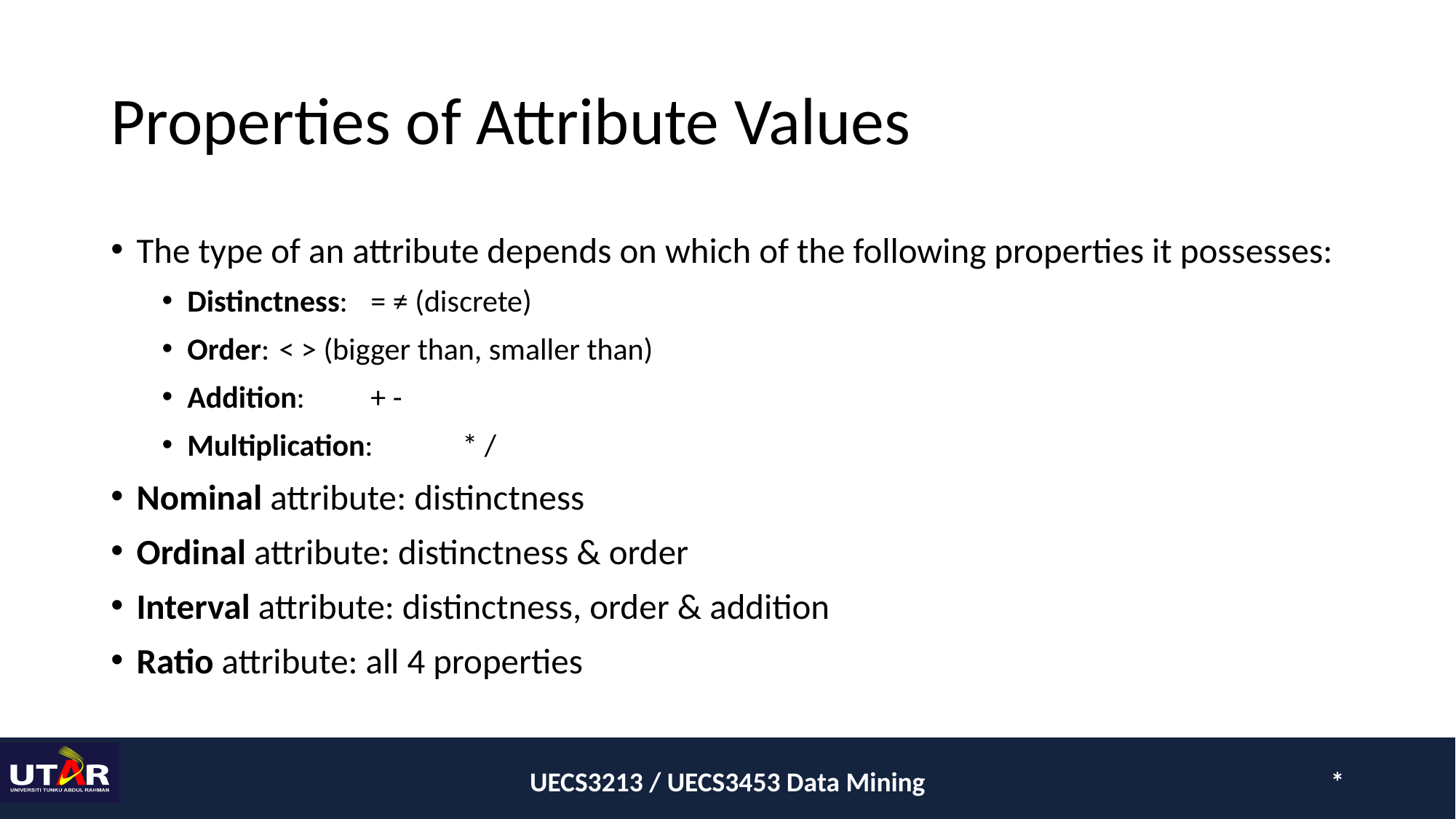

# Properties of Attribute Values
The type of an attribute depends on which of the following properties it possesses:
Distinctness: 	= ≠ (discrete)
Order: 		< > (bigger than, smaller than)
Addition: 	+ -
Multiplication: 	* /
Nominal attribute: distinctness
Ordinal attribute: distinctness & order
Interval attribute: distinctness, order & addition
Ratio attribute: all 4 properties

UECS3213 / UECS3453 Data Mining
*